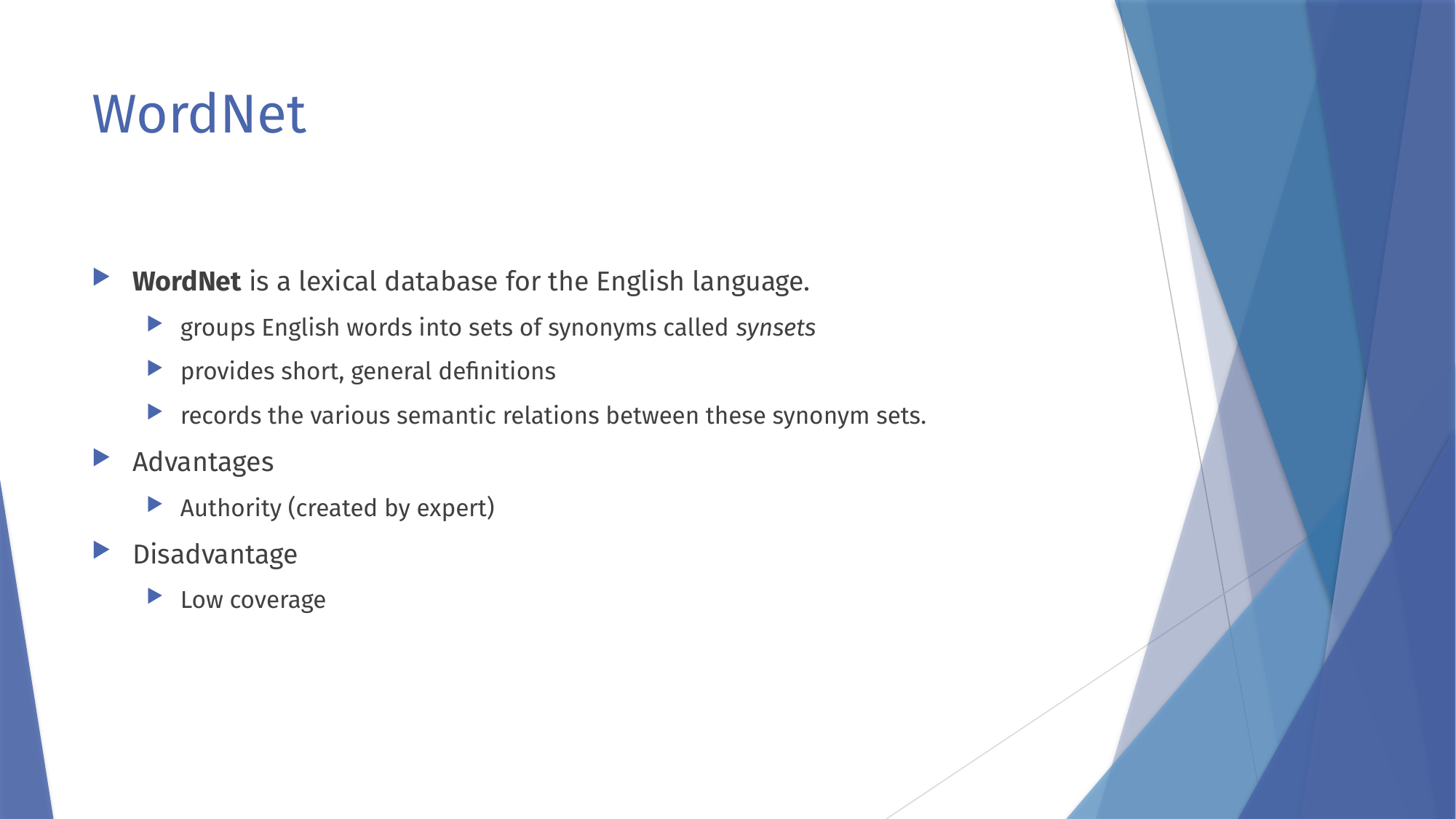

# WordNet
WordNet is a lexical database for the English language.
groups English words into sets of synonyms called synsets
provides short, general definitions
records the various semantic relations between these synonym sets.
Advantages
Authority (created by expert)
Disadvantage
Low coverage